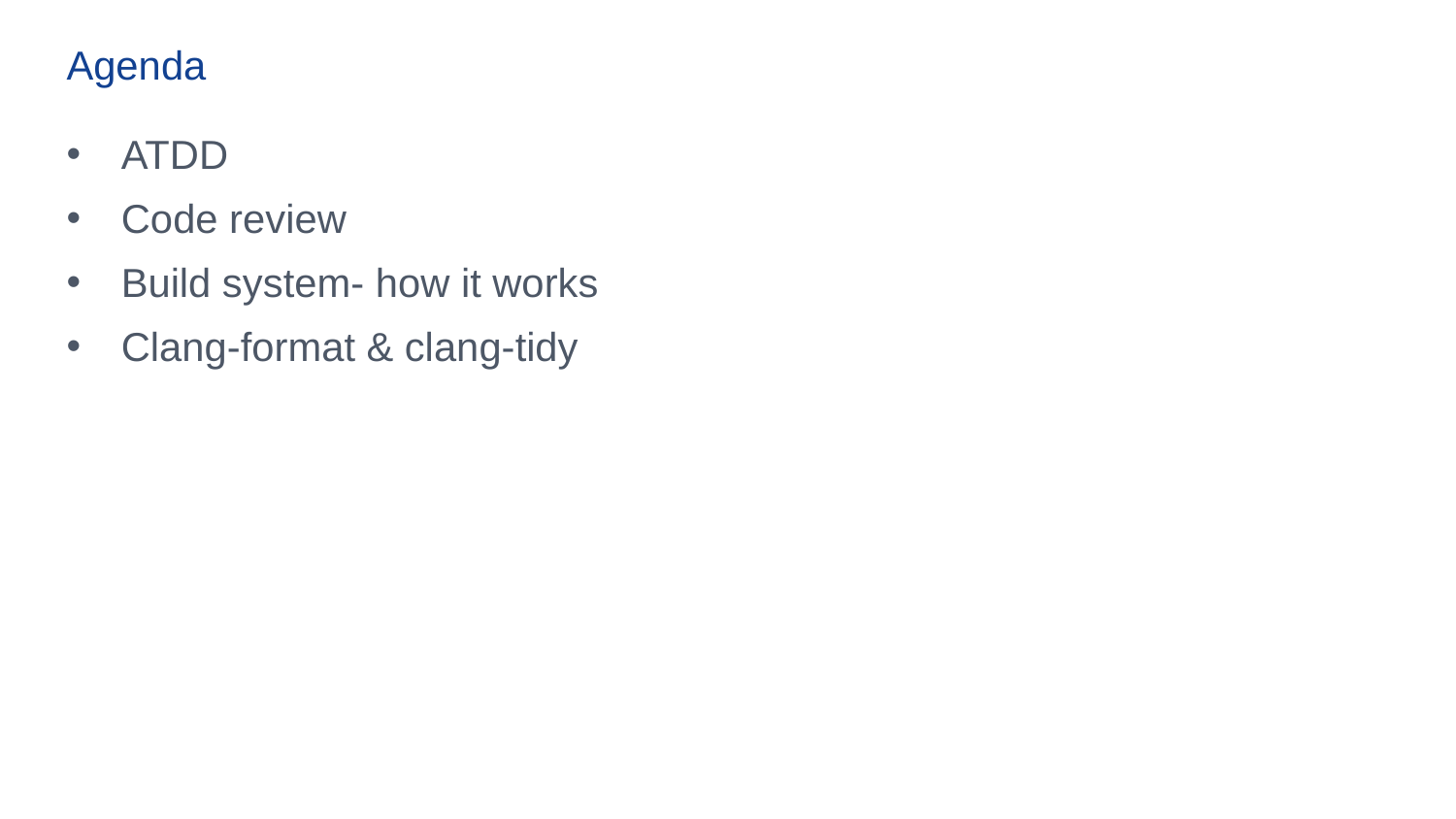

<Document ID: change ID in footer or remove>
Agenda

ATDD
Code review
Build system- how it works
Clang-format & clang-tidy